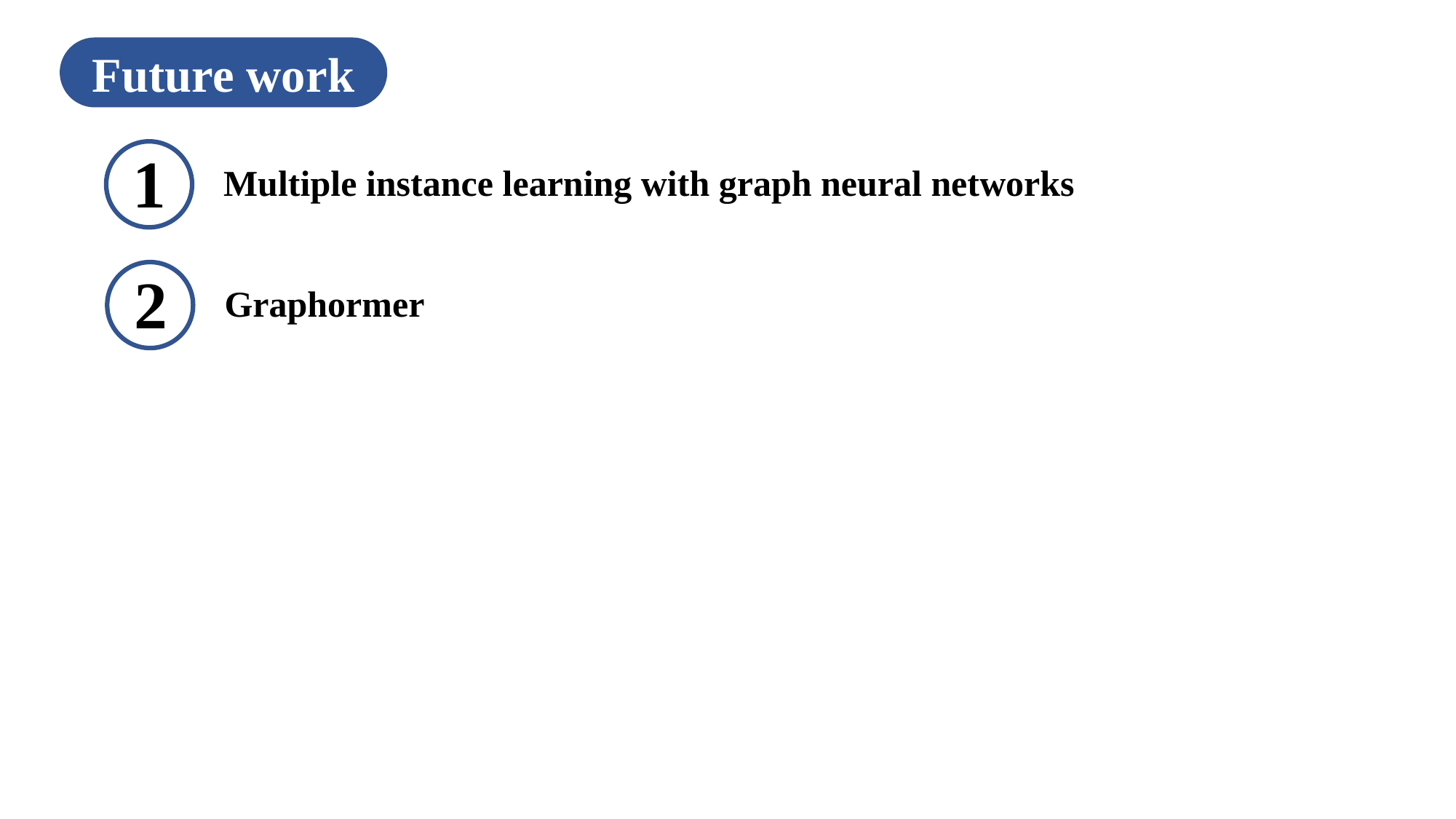

Future work
Multiple instance learning with graph neural networks
1

Graphormer
2